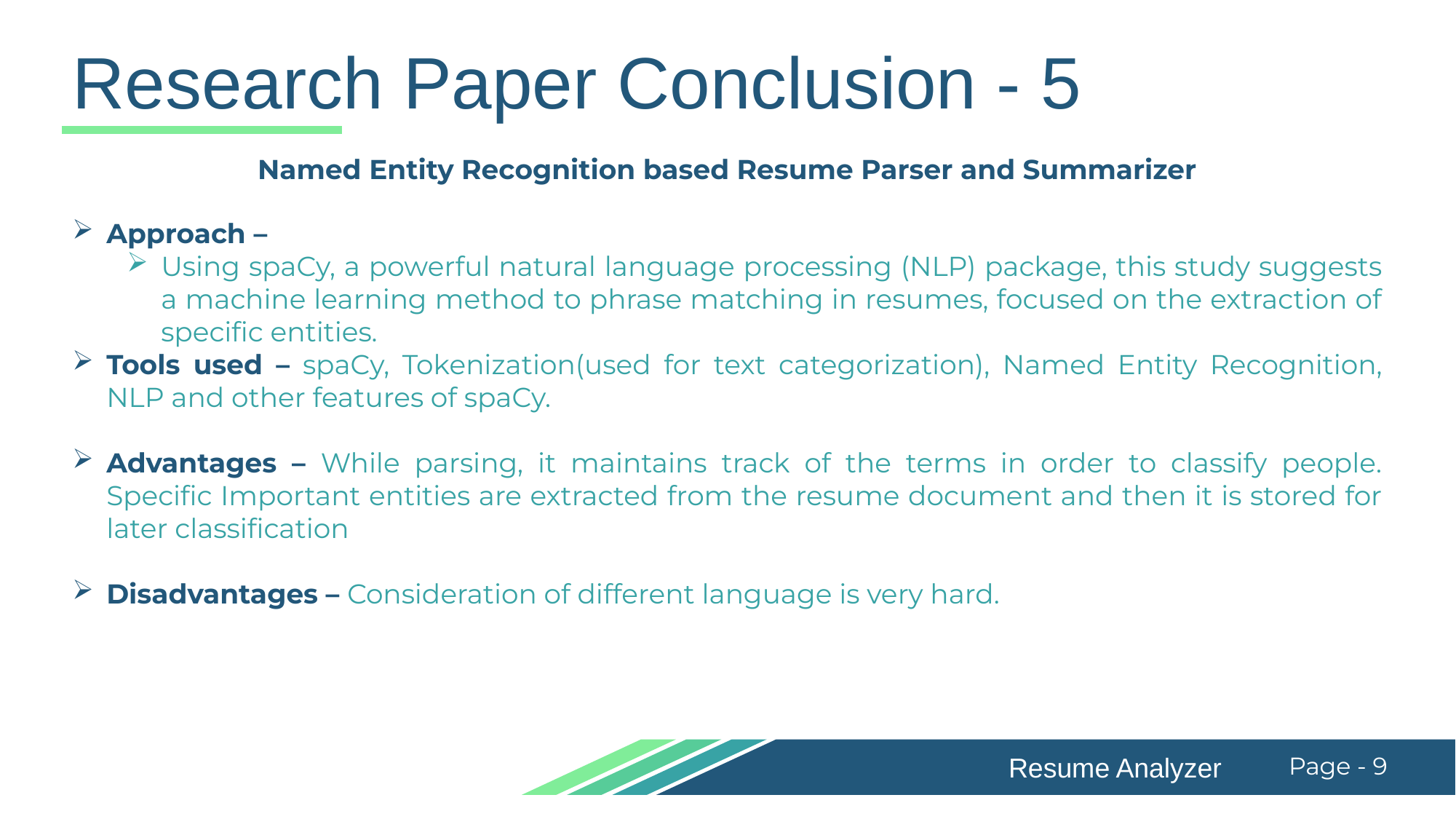

Research Paper Conclusion - 5
Named Entity Recognition based Resume Parser and Summarizer
Approach –
Using spaCy, a powerful natural language processing (NLP) package, this study suggests a machine learning method to phrase matching in resumes, focused on the extraction of specific entities.
Tools used – spaCy, Tokenization(used for text categorization), Named Entity Recognition, NLP and other features of spaCy.

Advantages – While parsing, it maintains track of the terms in order to classify people. Specific Important entities are extracted from the resume document and then it is stored for later classification

Disadvantages – Consideration of different language is very hard.

Resume Analyzer
Page - 9